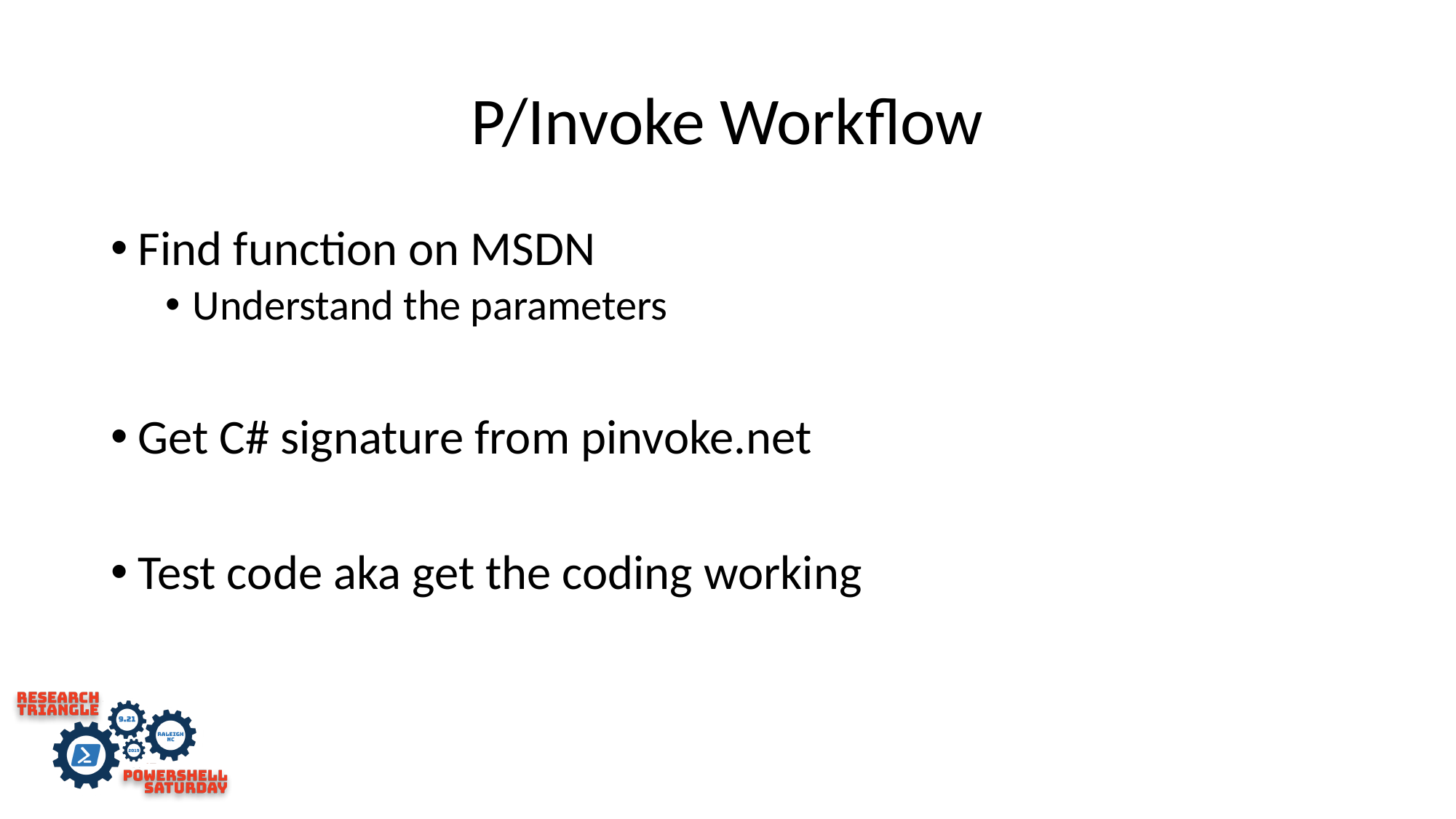

# P/Invoke Workflow
Find function on MSDN
Understand the parameters

Get C# signature from pinvoke.net

Test code aka get the coding working